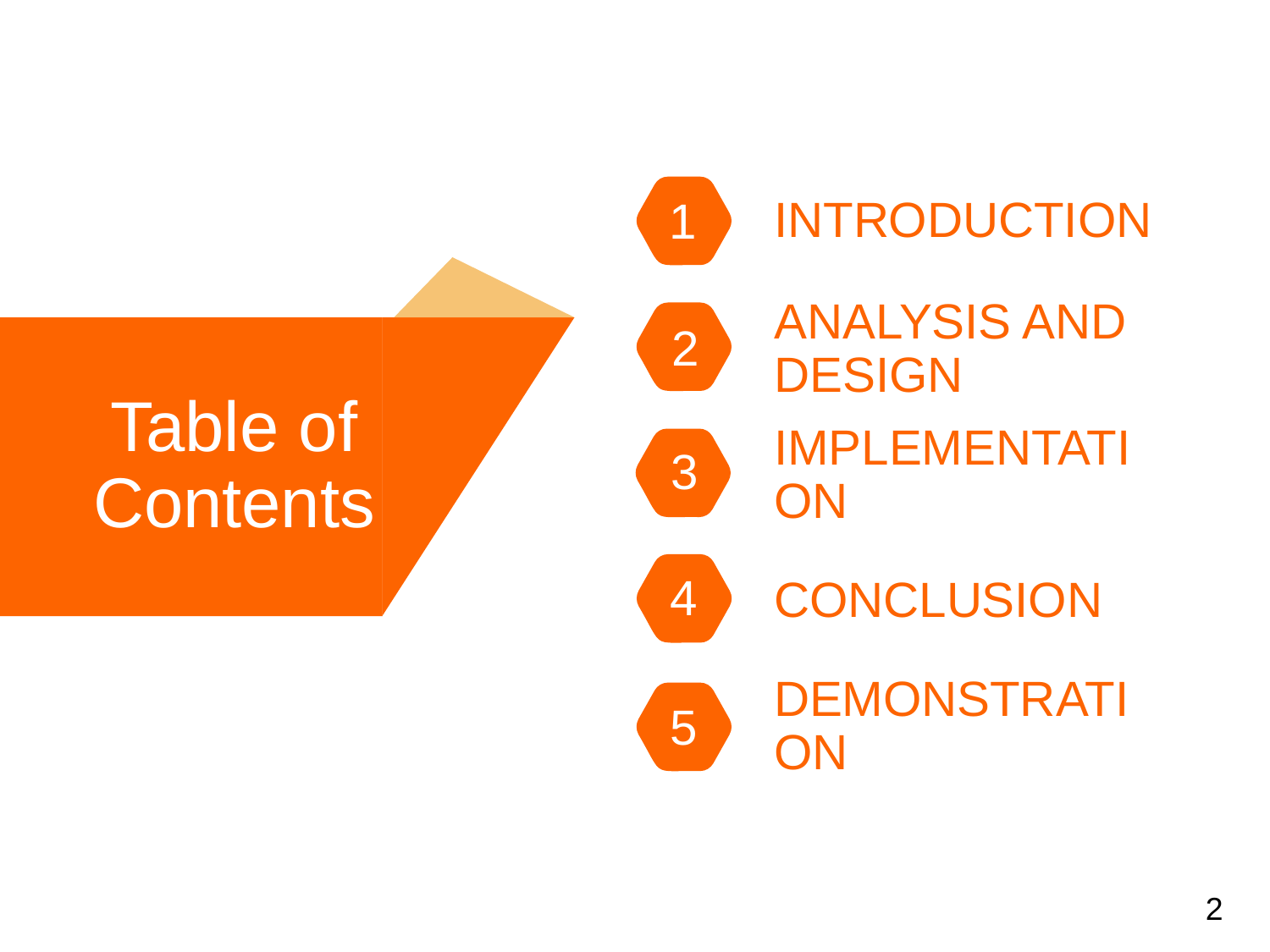

1
INTRODUCTION

ANALYSIS AND DESIGN
2
# Table of Contents
01

3
IMPLEMENTATION
01

4
CONCLUSION
01

DEMONSTRATION
5
01
2